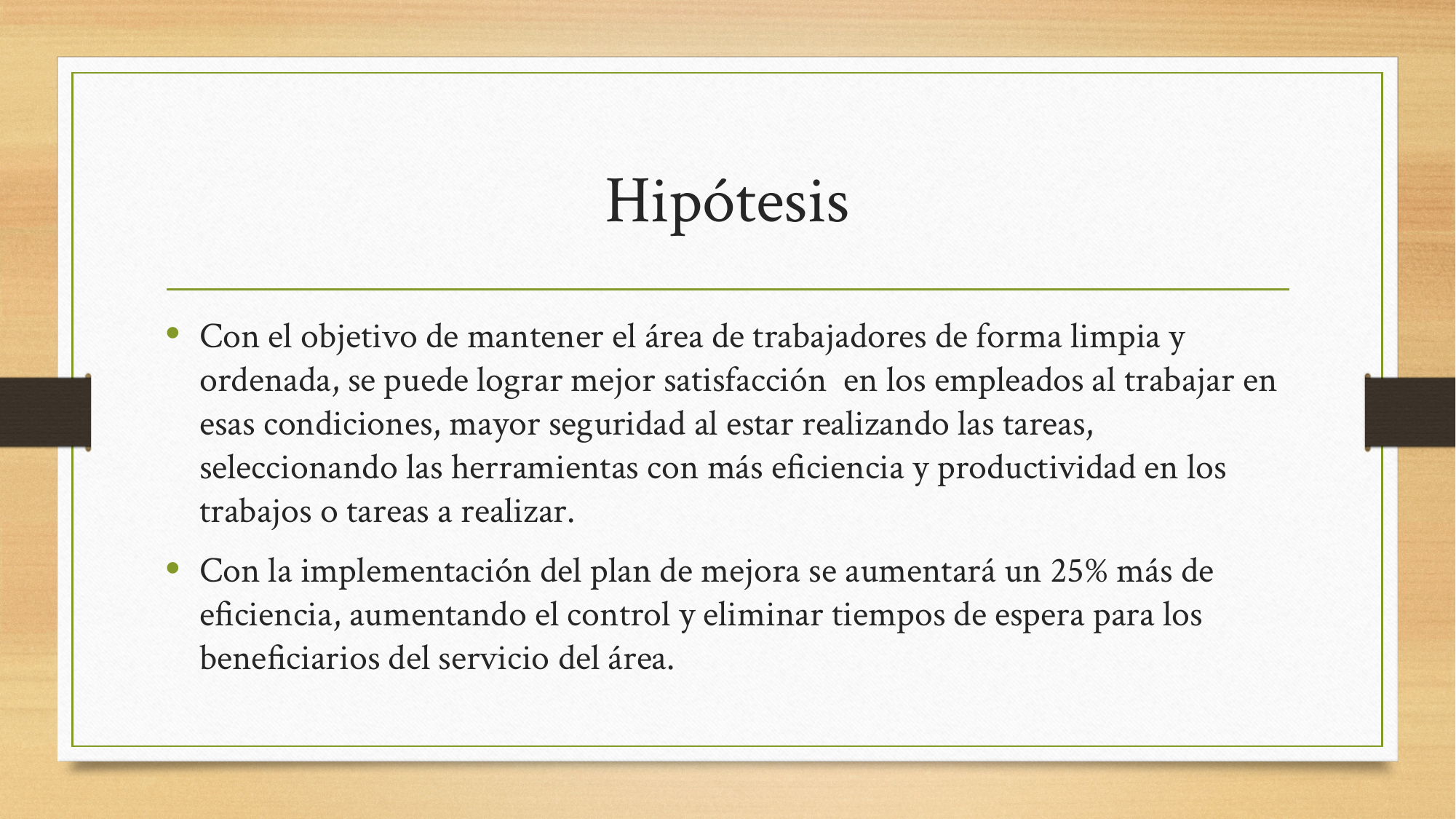

# Hipótesis
Con el objetivo de mantener el área de trabajadores de forma limpia y ordenada, se puede lograr mejor satisfacción  en los empleados al trabajar en esas condiciones, mayor seguridad al estar realizando las tareas, seleccionando las herramientas con más eficiencia y productividad en los trabajos o tareas a realizar.
Con la implementación del plan de mejora se aumentará un 25% más de eficiencia, aumentando el control y eliminar tiempos de espera para los beneficiarios del servicio del área.